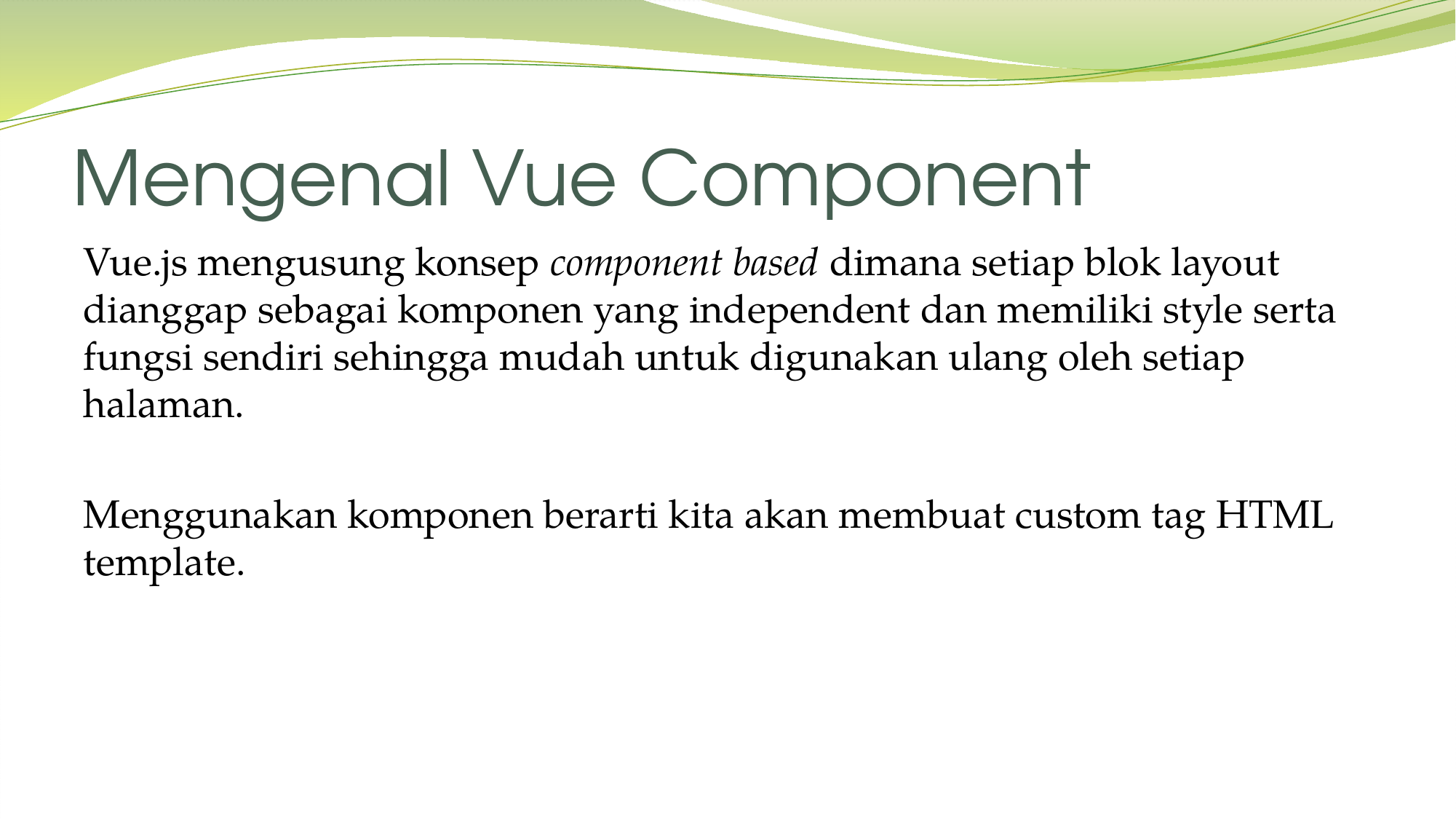

# Mengenal Vue Component
Vue.js mengusung konsep component based dimana setiap blok layout dianggap sebagai komponen yang independent dan memiliki style serta fungsi sendiri sehingga mudah untuk digunakan ulang oleh setiap halaman.

Menggunakan komponen berarti kita akan membuat custom tag HTML template.